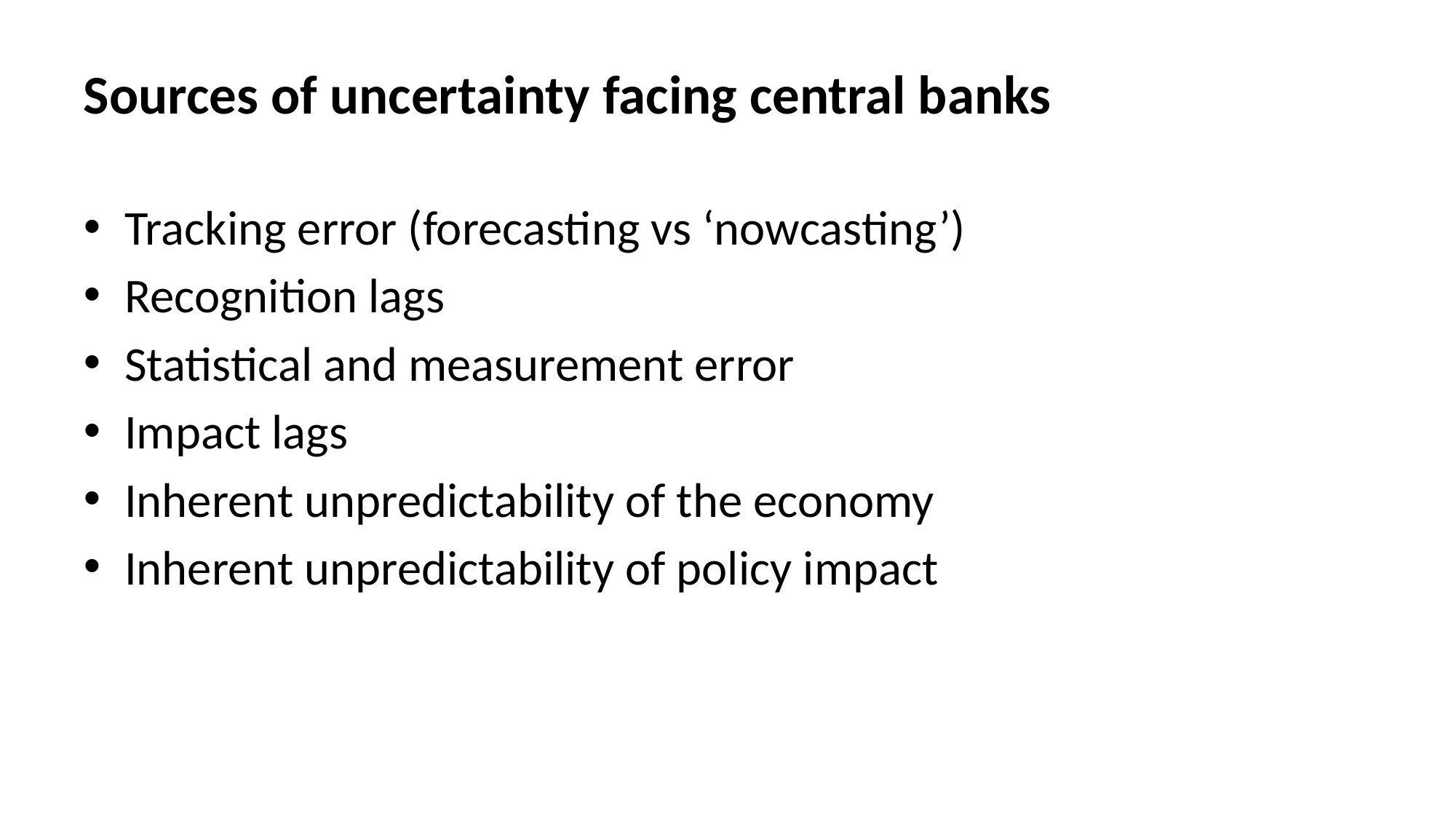

# Sources of uncertainty facing central banks
Tracking error (forecasting vs ‘nowcasting’)
Recognition lags
Statistical and measurement error
Impact lags
Inherent unpredictability of the economy
Inherent unpredictability of policy impact